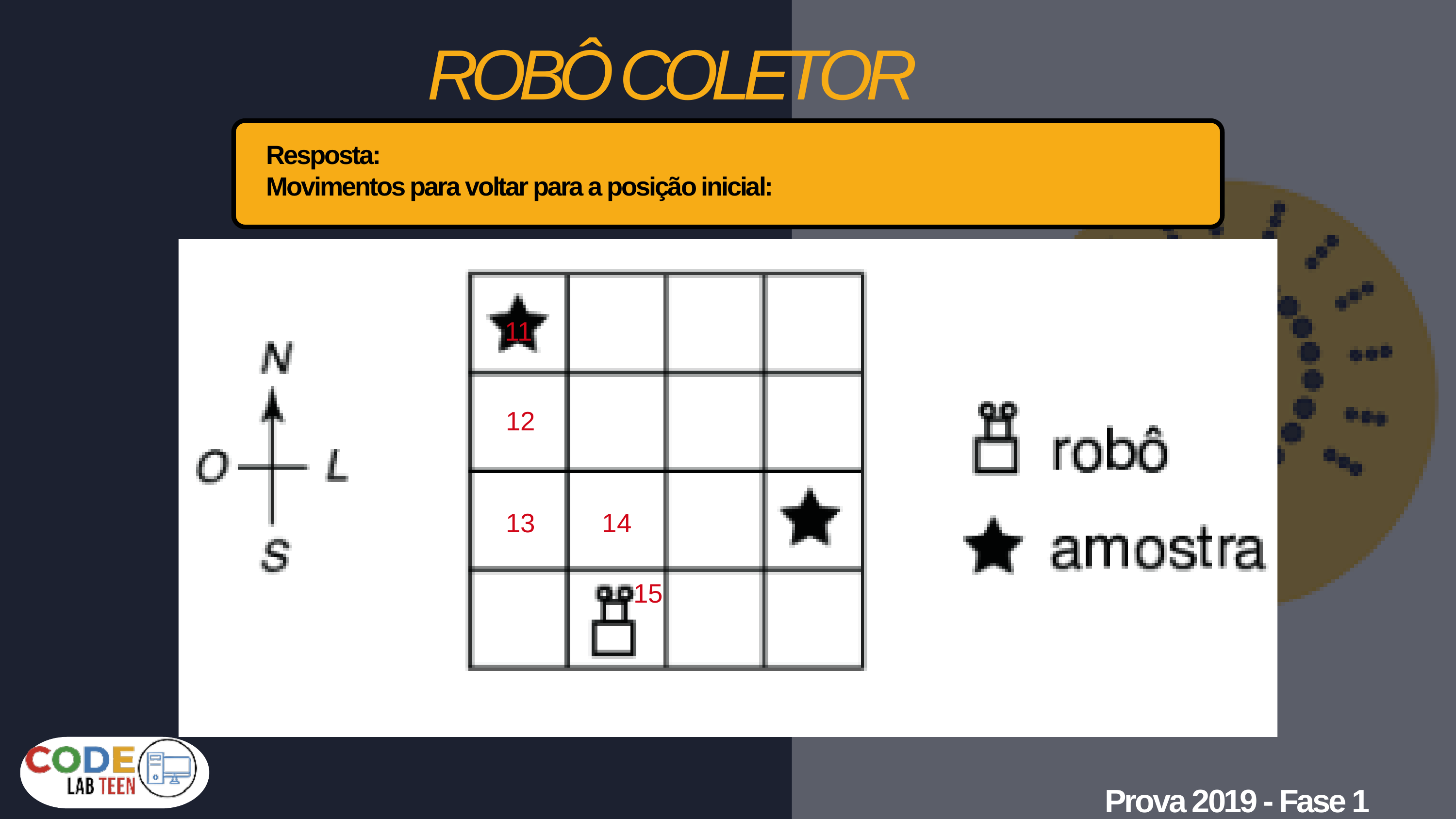

ROBÔ COLETOR

Resposta:
Movimentos para voltar para a posição inicial:

11
12
13
14
15

Prova 2019 - Fase 1